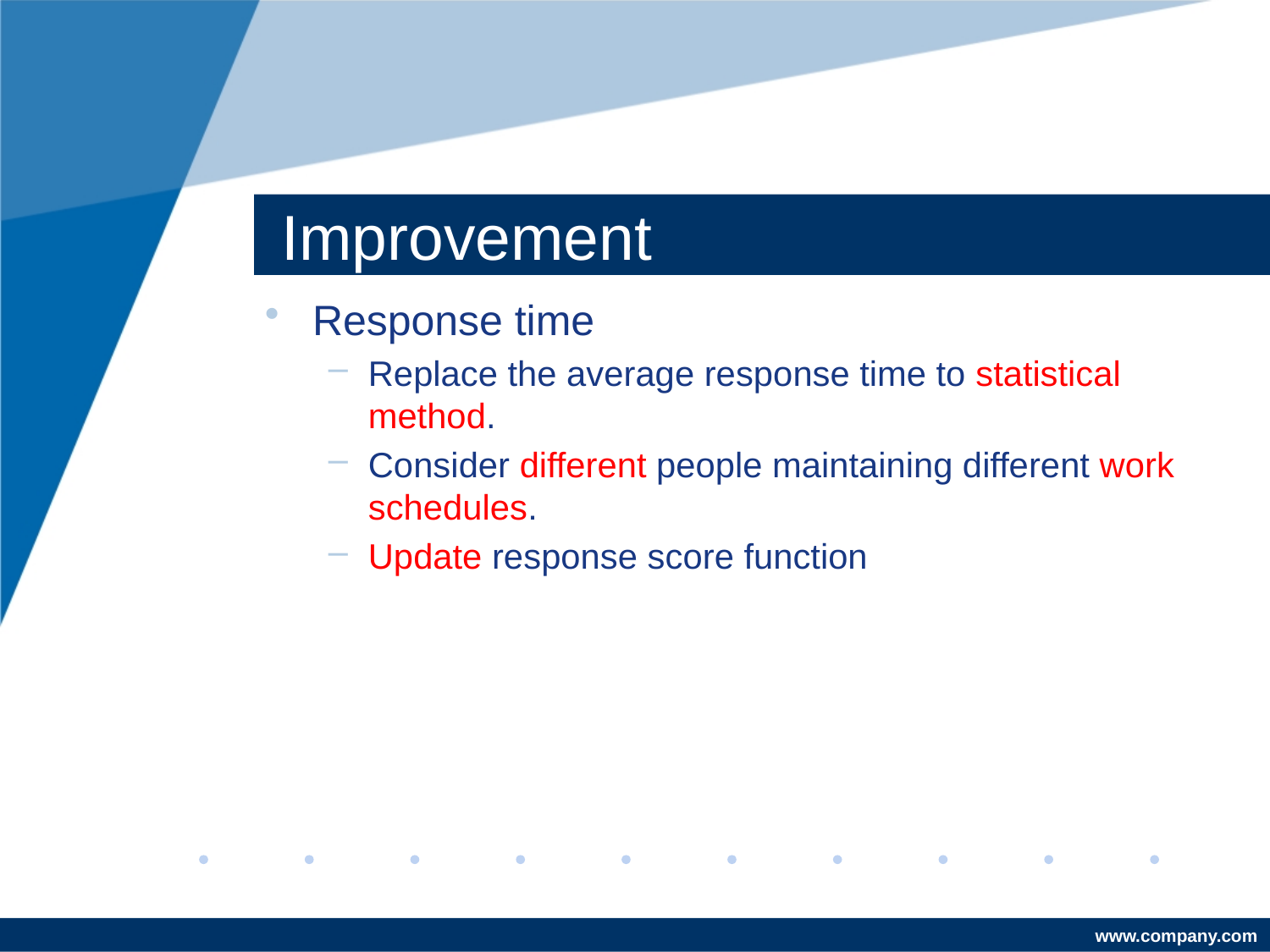

# Improvement

Response time
Replace the average response time to statistical method.
Consider different people maintaining different work schedules.
Update response score function